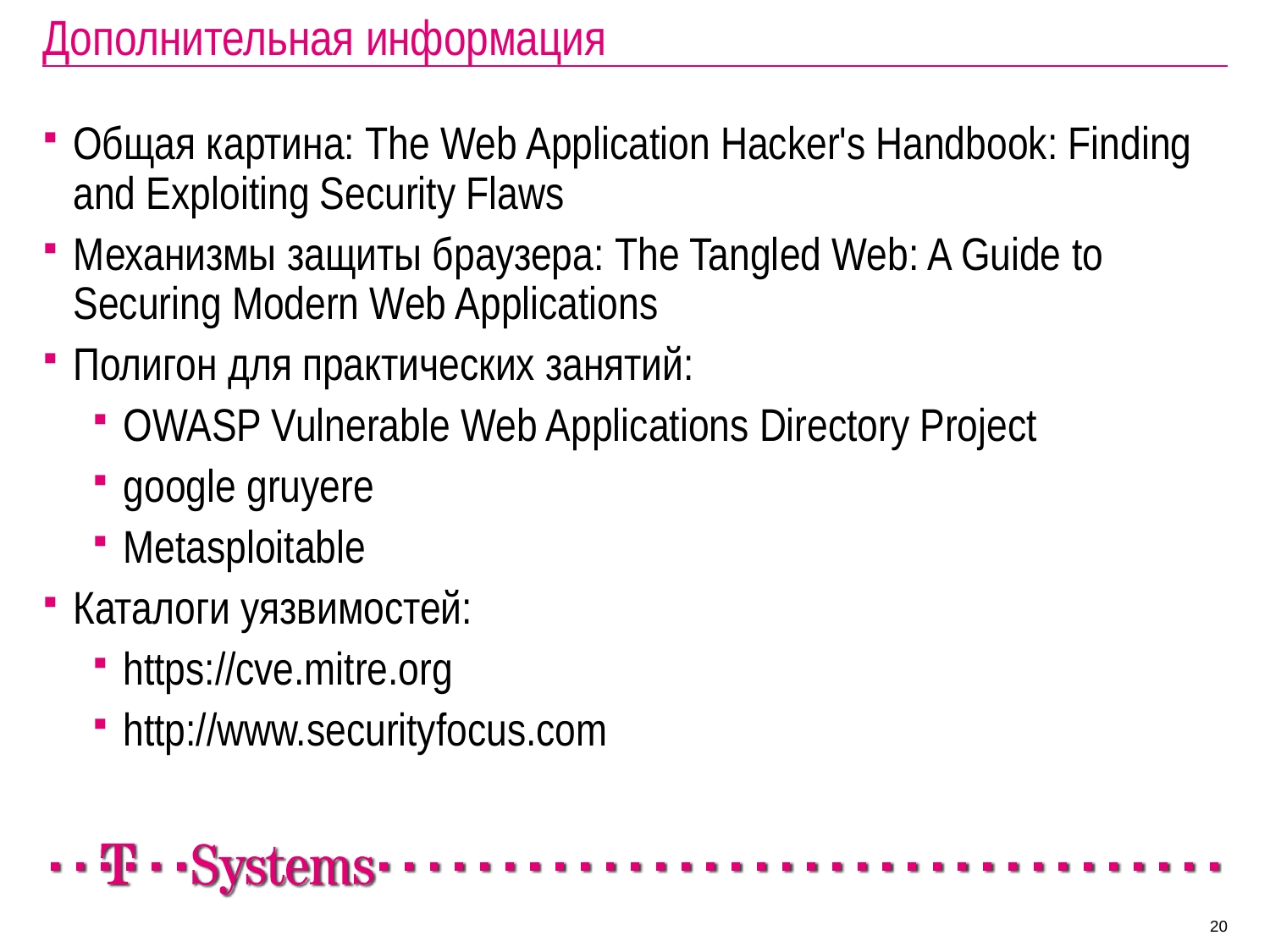

Дополнительная информация

Общая картина: The Web Application Hacker's Handbook: Finding and Exploiting Security Flaws
Механизмы защиты браузера: The Tangled Web: A Guide to Securing Modern Web Applications
Полигон для практических занятий:
OWASP Vulnerable Web Applications Directory Project
google gruyere
Metasploitable
Каталоги уязвимостей:
https://cve.mitre.org
http://www.securityfocus.com

20